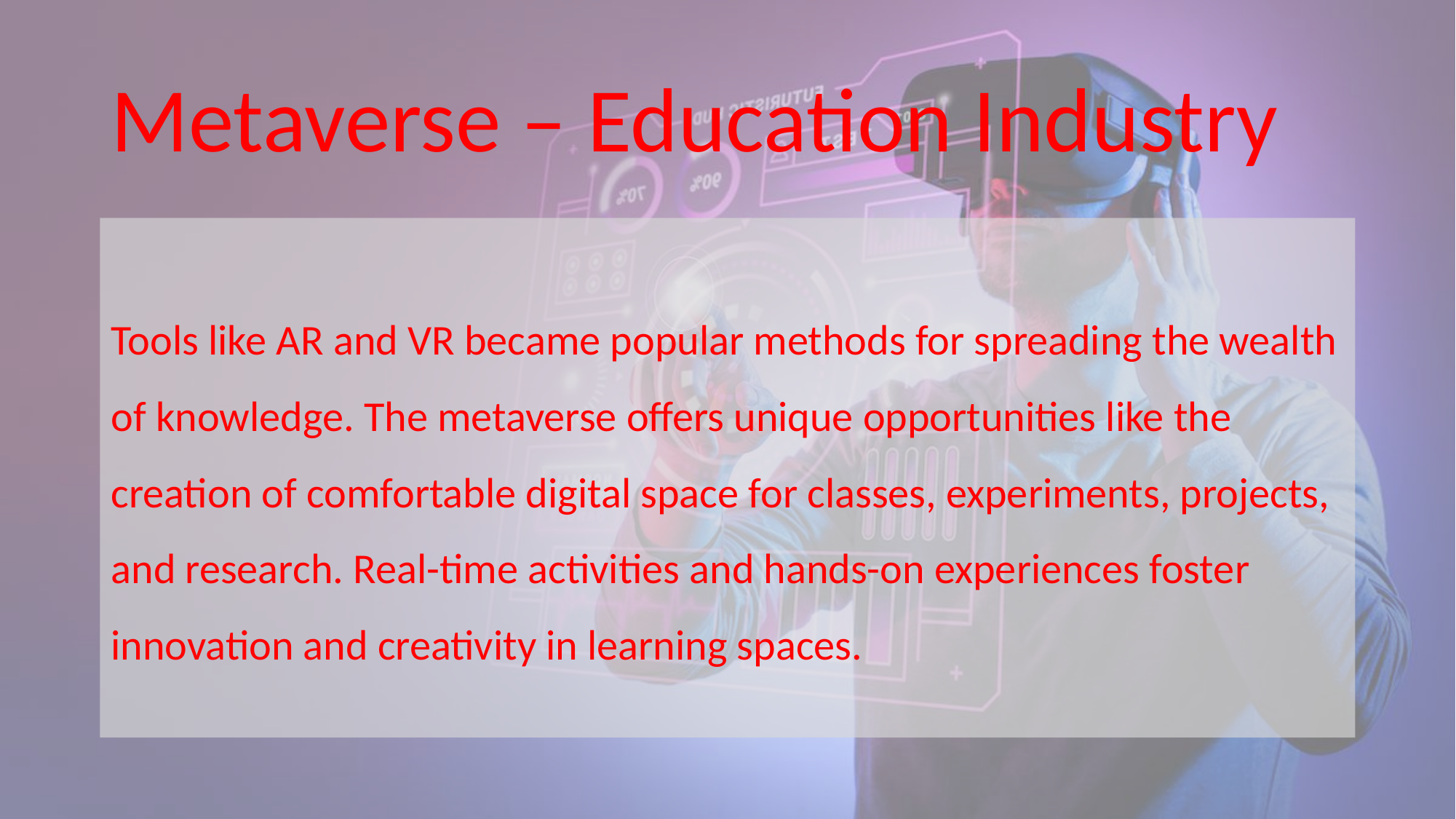

# Metaverse – Education Industry
Tools like AR and VR became popular methods for spreading the wealth of knowledge. The metaverse offers unique opportunities like the creation of comfortable digital space for classes, experiments, projects, and research. Real-time activities and hands-on experiences foster innovation and creativity in learning spaces.